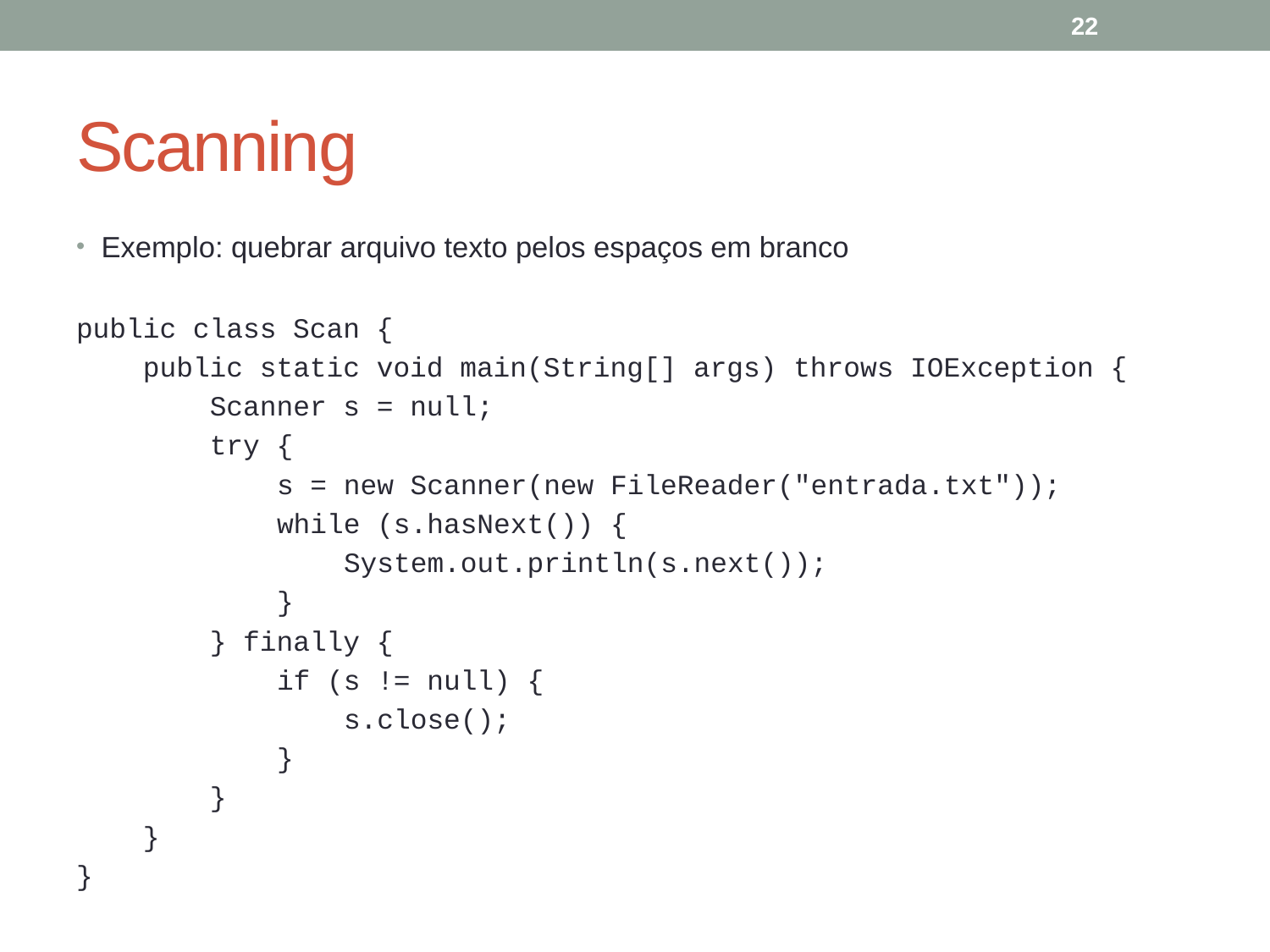

22
# Scanning
Exemplo: quebrar arquivo texto pelos espaços em branco

public class Scan {
    public static void main(String[] args) throws IOException {
        Scanner s = null;
        try {
            s = new Scanner(new FileReader("entrada.txt"));
            while (s.hasNext()) {
                System.out.println(s.next());
            }
        } finally {
            if (s != null) {
                s.close();
            }
        }
    }
}